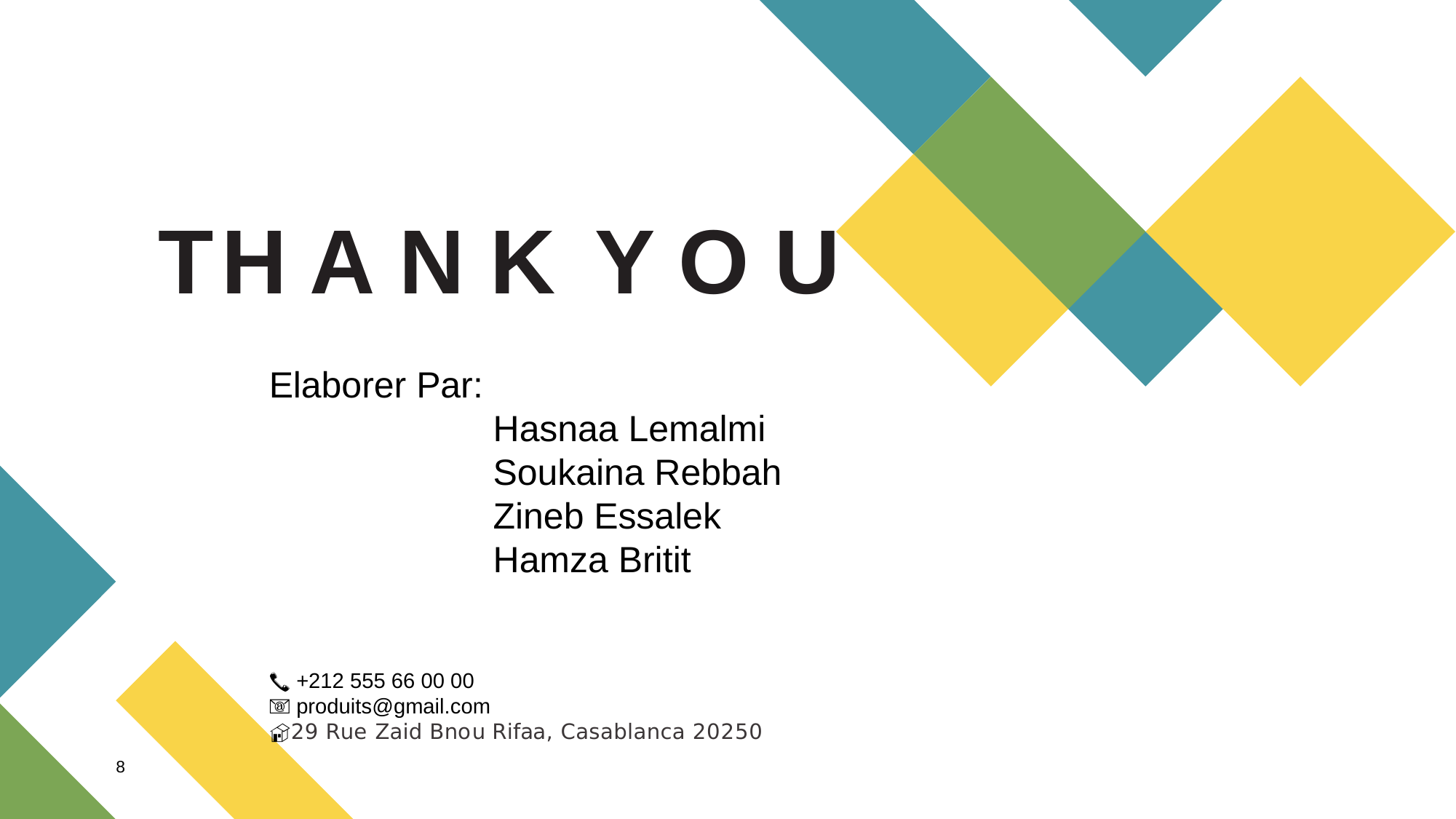

THANK	YOU
Elaborer Par:
                      Hasnaa Lemalmi
                      Soukaina Rebbah
                      Zineb Essalek
                      Hamza Britit

📞 +212 555 66 00 00
📧 produits@gmail.com
🏠29 Rue Zaid Bnou Rifaa,  Casablanca 20250

8